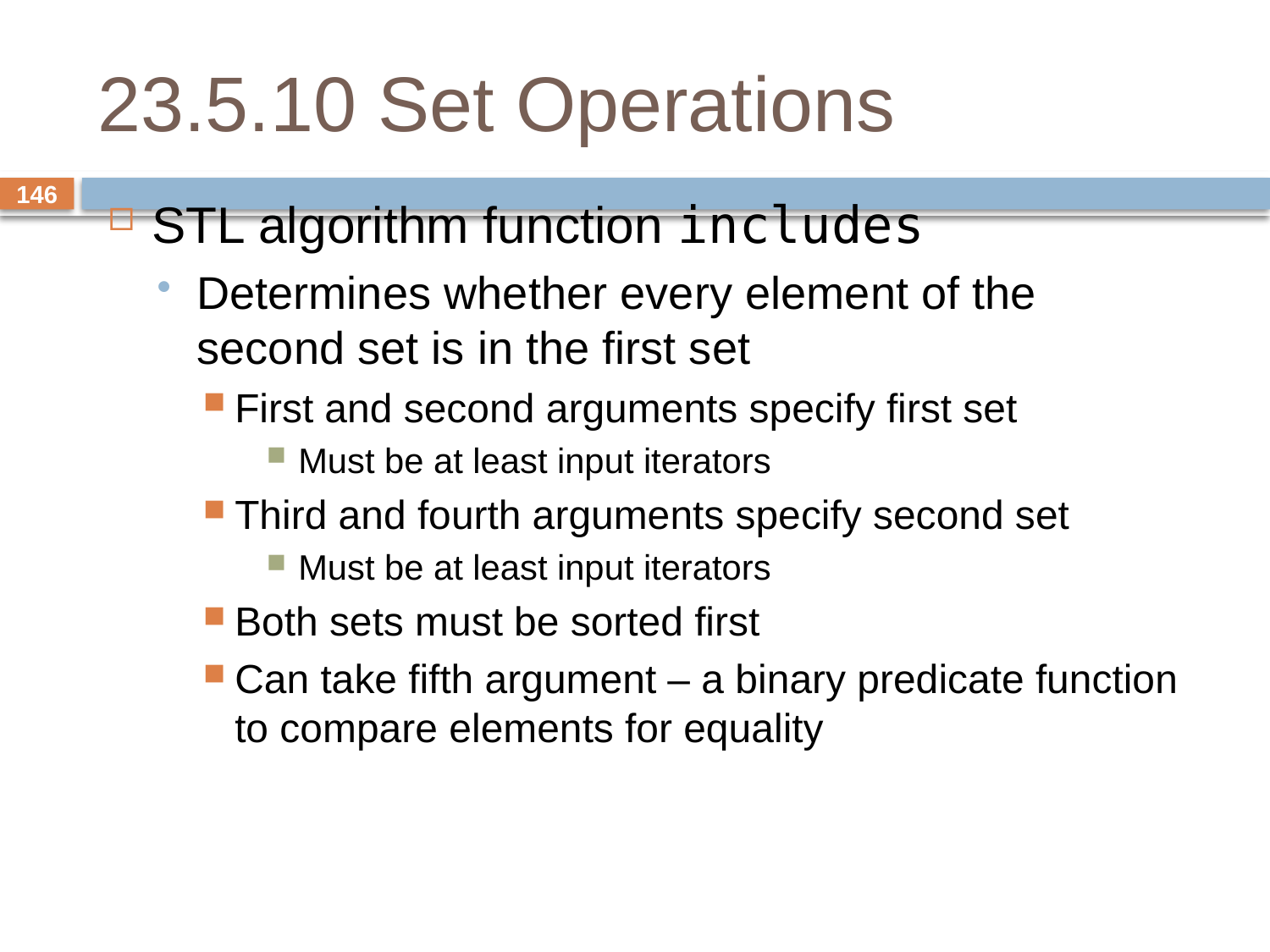

# 23.5.10 Set Operations
STL algorithm function includes
Determines whether every element of the second set is in the first set
First and second arguments specify first set
Must be at least input iterators
Third and fourth arguments specify second set
Must be at least input iterators
Both sets must be sorted first
Can take fifth argument – a binary predicate function to compare elements for equality
146